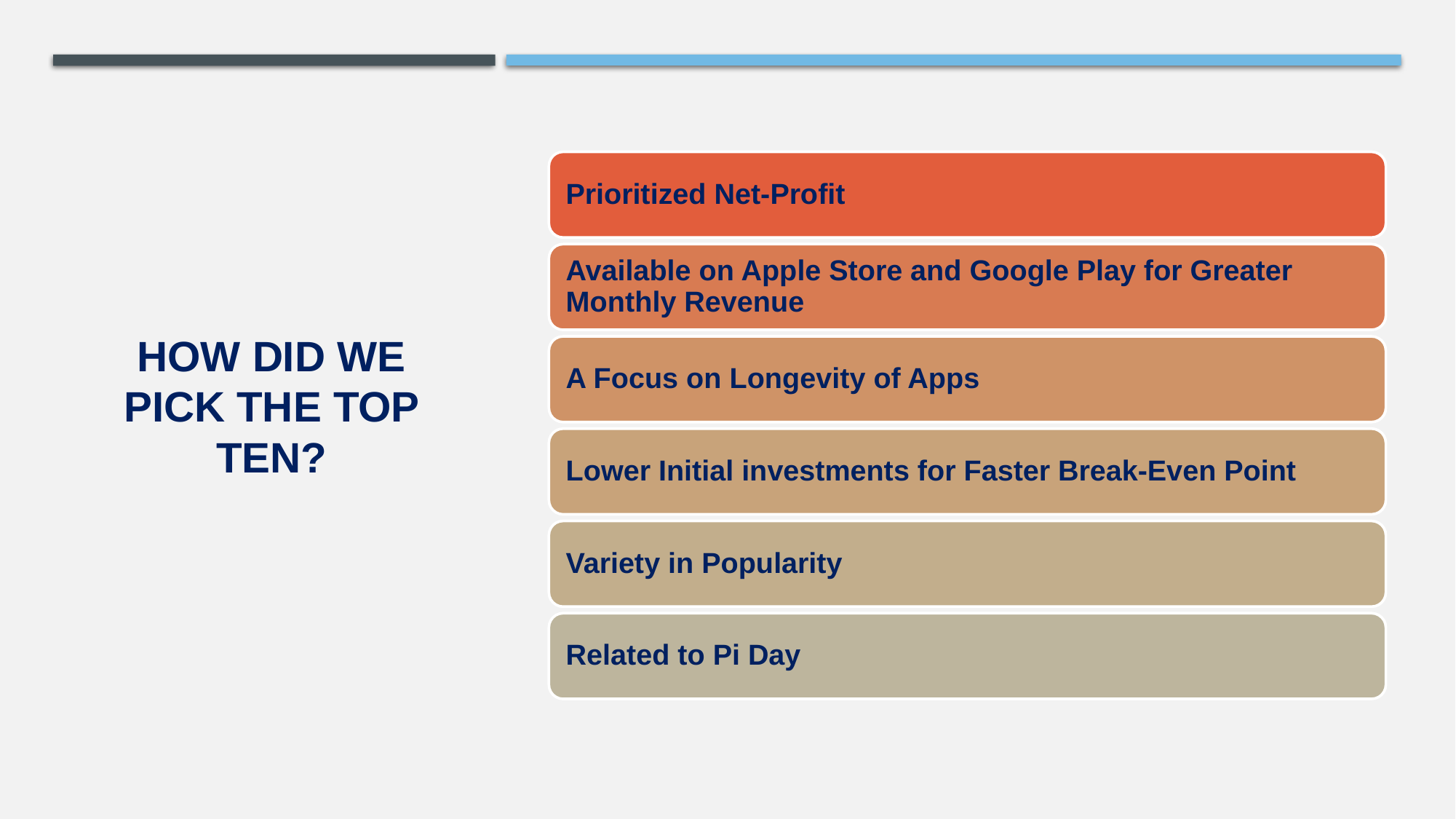

# How did we pick the top ten?
Prioritized Net-Profit
Available on Apple Store and Google Play for Greater Monthly Revenue
A Focus on Longevity of Apps
Lower Initial investments for Faster Break-Even Point
Variety in Popularity
Related to Pi Day